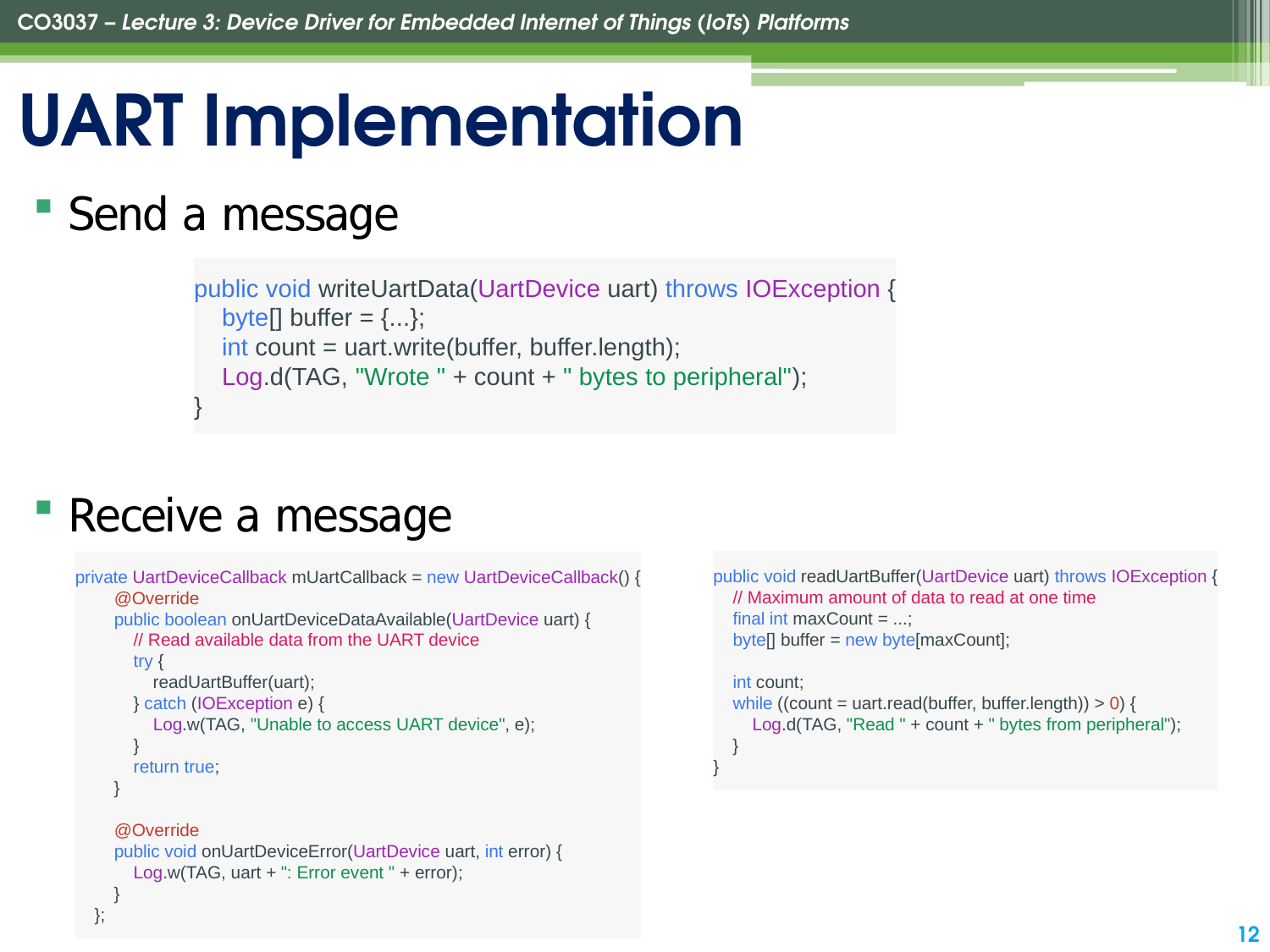

# UART Implementation
Send a message

Receive a message

public void writeUartData(UartDevice uart) throws IOException {
    byte[] buffer = {...};
    int count = uart.write(buffer, buffer.length);
    Log.d(TAG, "Wrote " + count + " bytes to peripheral");
}
private UartDeviceCallback mUartCallback = new UartDeviceCallback() {
        @Override
        public boolean onUartDeviceDataAvailable(UartDevice uart) {
            // Read available data from the UART device
            try {
                readUartBuffer(uart);
            } catch (IOException e) {
                Log.w(TAG, "Unable to access UART device", e);
            }
            return true;
        }
        @Override
        public void onUartDeviceError(UartDevice uart, int error) {
            Log.w(TAG, uart + ": Error event " + error);
        }
    };
public void readUartBuffer(UartDevice uart) throws IOException {
    // Maximum amount of data to read at one time
    final int maxCount = ...;
    byte[] buffer = new byte[maxCount];
    int count;
    while ((count = uart.read(buffer, buffer.length)) > 0) {
        Log.d(TAG, "Read " + count + " bytes from peripheral");
    }
}